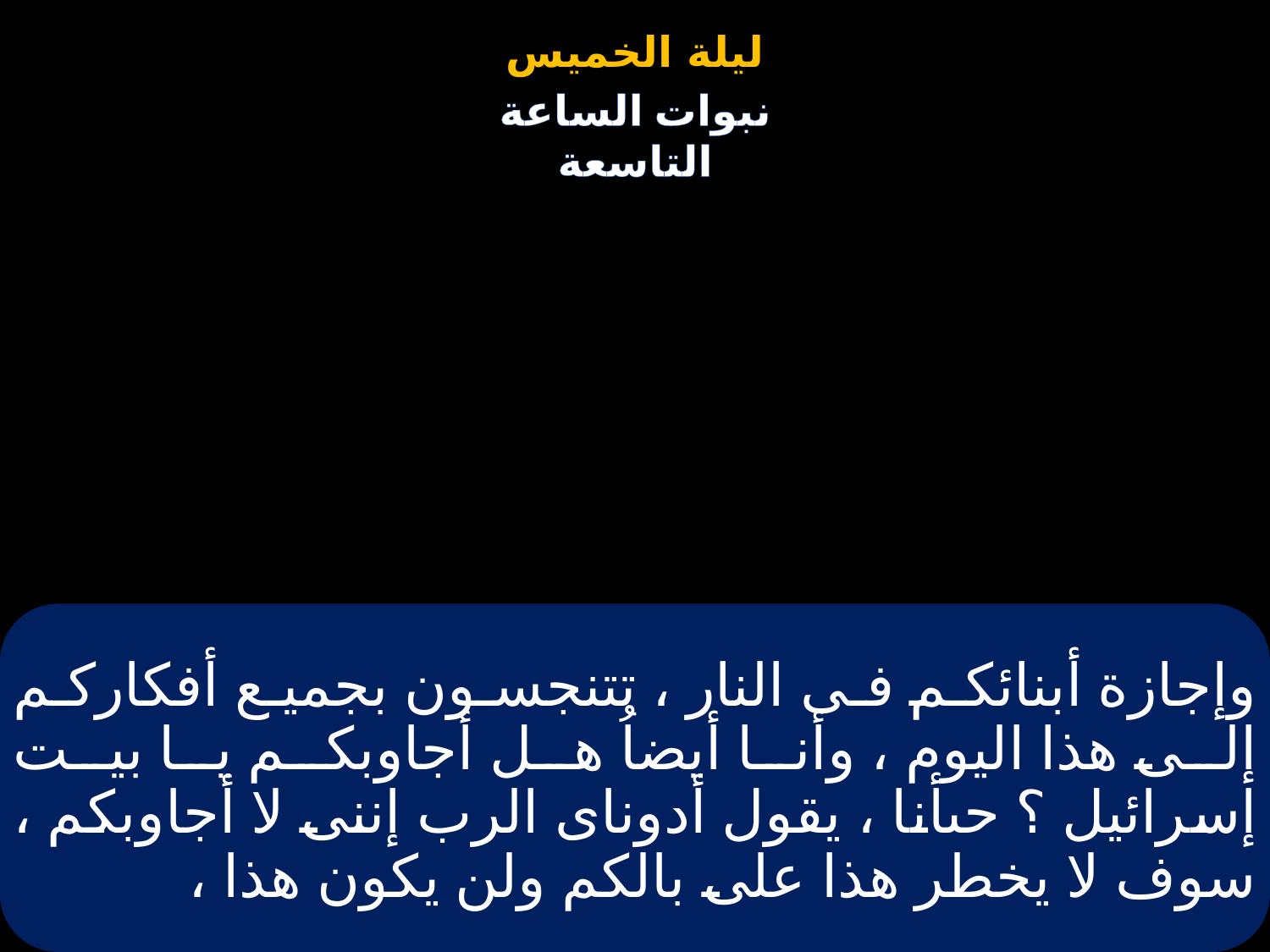

# وإجازة أبنائكم فى النار ، تتنجسون بجميع أفكاركم إلى هذا اليوم ، وأنا أيضاُ هل أجاوبكم يا بيت إسرائيل ؟ حىأنا ، يقول أدوناى الرب إننى لا أجاوبكم ، سوف لا يخطر هذا على بالكم ولن يكون هذا ،